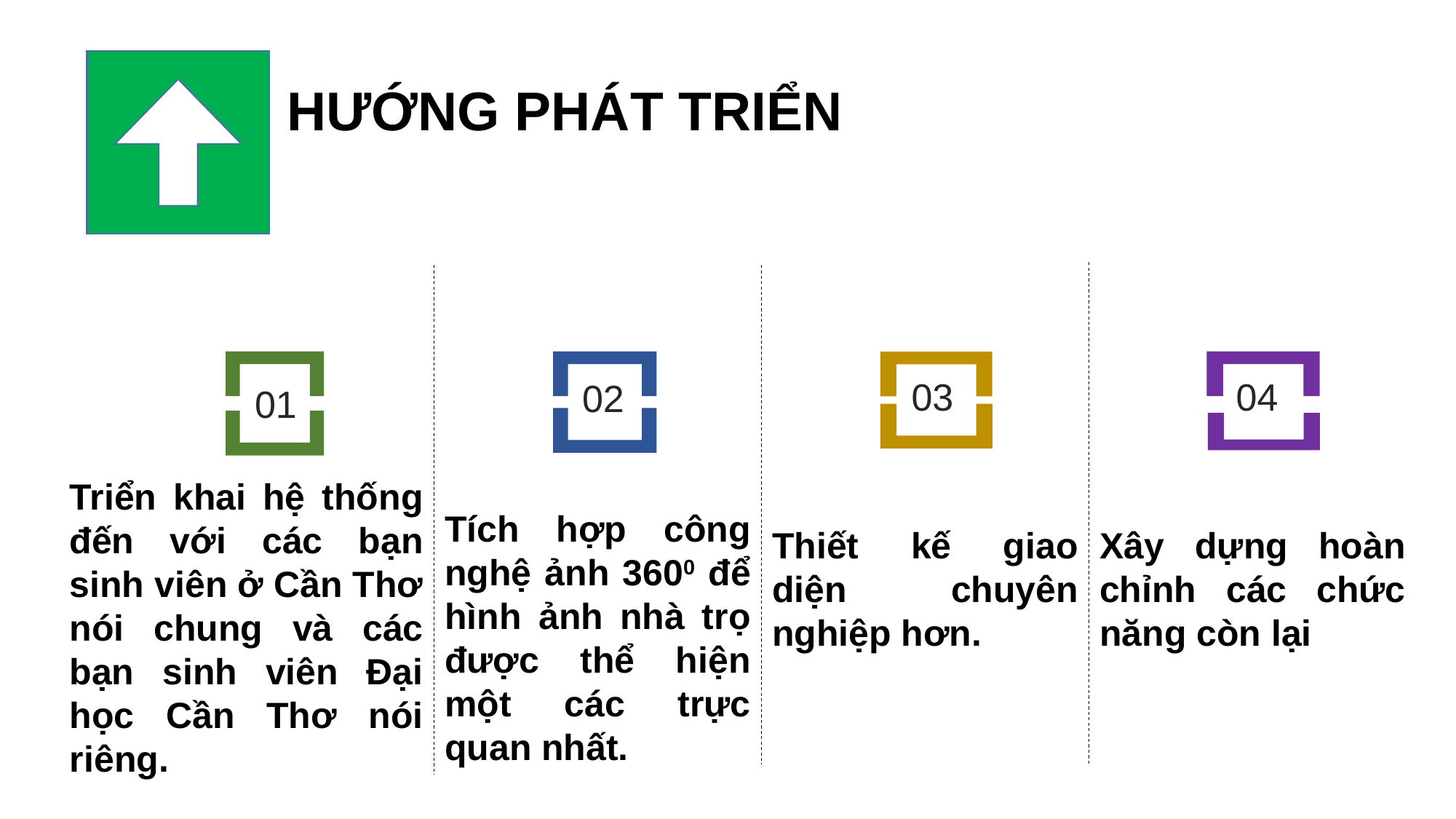

HƯỚNG PHÁT TRIỂN

03
04
02
01
Triển khai hệ thống đến với các bạn sinh viên ở Cần Thơ nói chung và các bạn sinh viên Đại học Cần Thơ nói riêng.
Tích hợp công nghệ ảnh 3600 để hình ảnh nhà trọ được thể hiện một các trực quan nhất.
Thiết kế giao diện chuyên nghiệp hơn.
Xây dựng hoàn chỉnh các chức năng còn lại